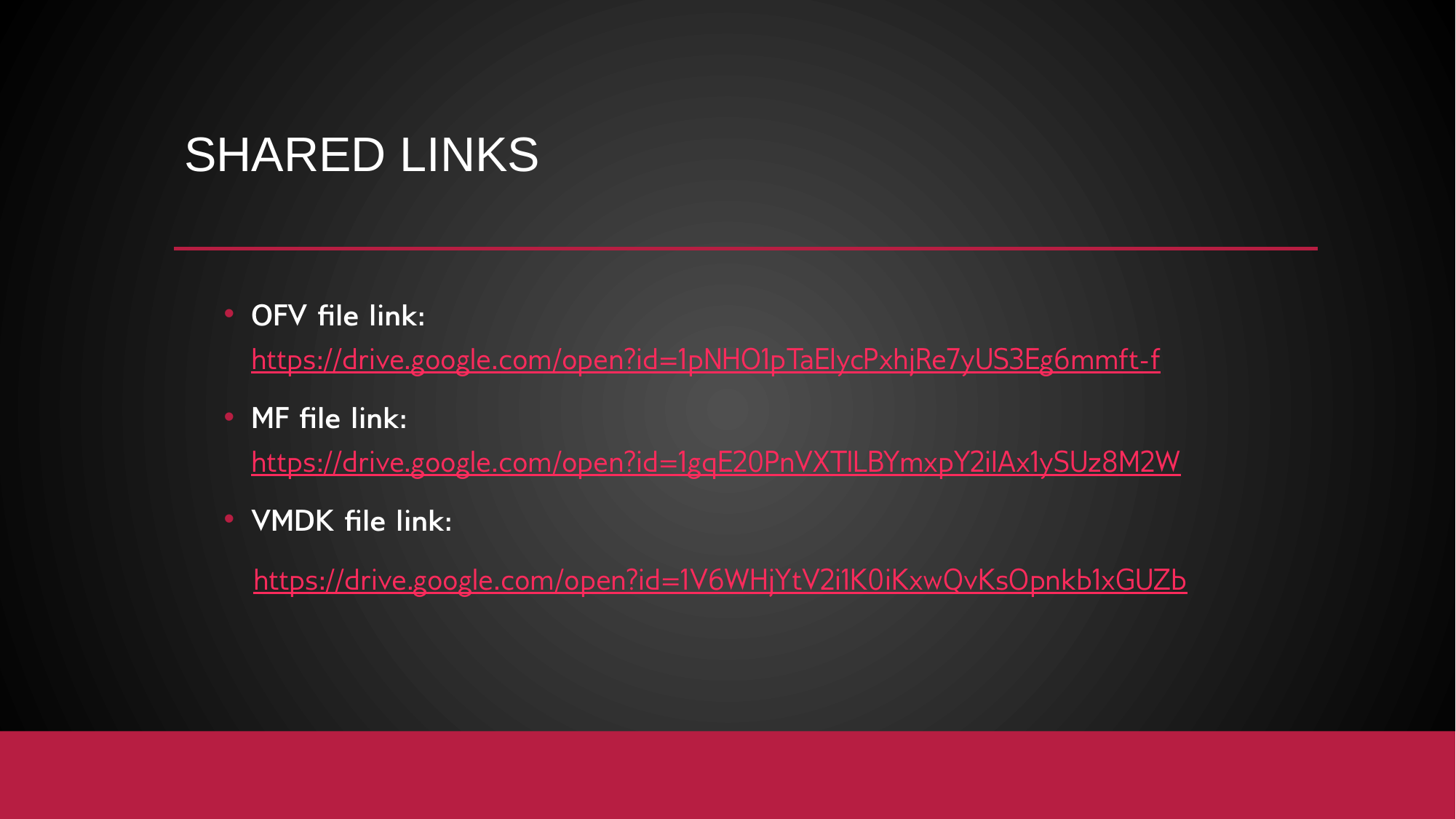

# Shared Links
OFV file link: https://drive.google.com/open?id=1pNHO1pTaEIycPxhjRe7yUS3Eg6mmft-f
MF file link: https://drive.google.com/open?id=1gqE20PnVXTlLBYmxpY2iIAx1ySUz8M2W
VMDK file link:
   https://drive.google.com/open?id=1V6WHjYtV2i1K0iKxwQvKsOpnkb1xGUZb